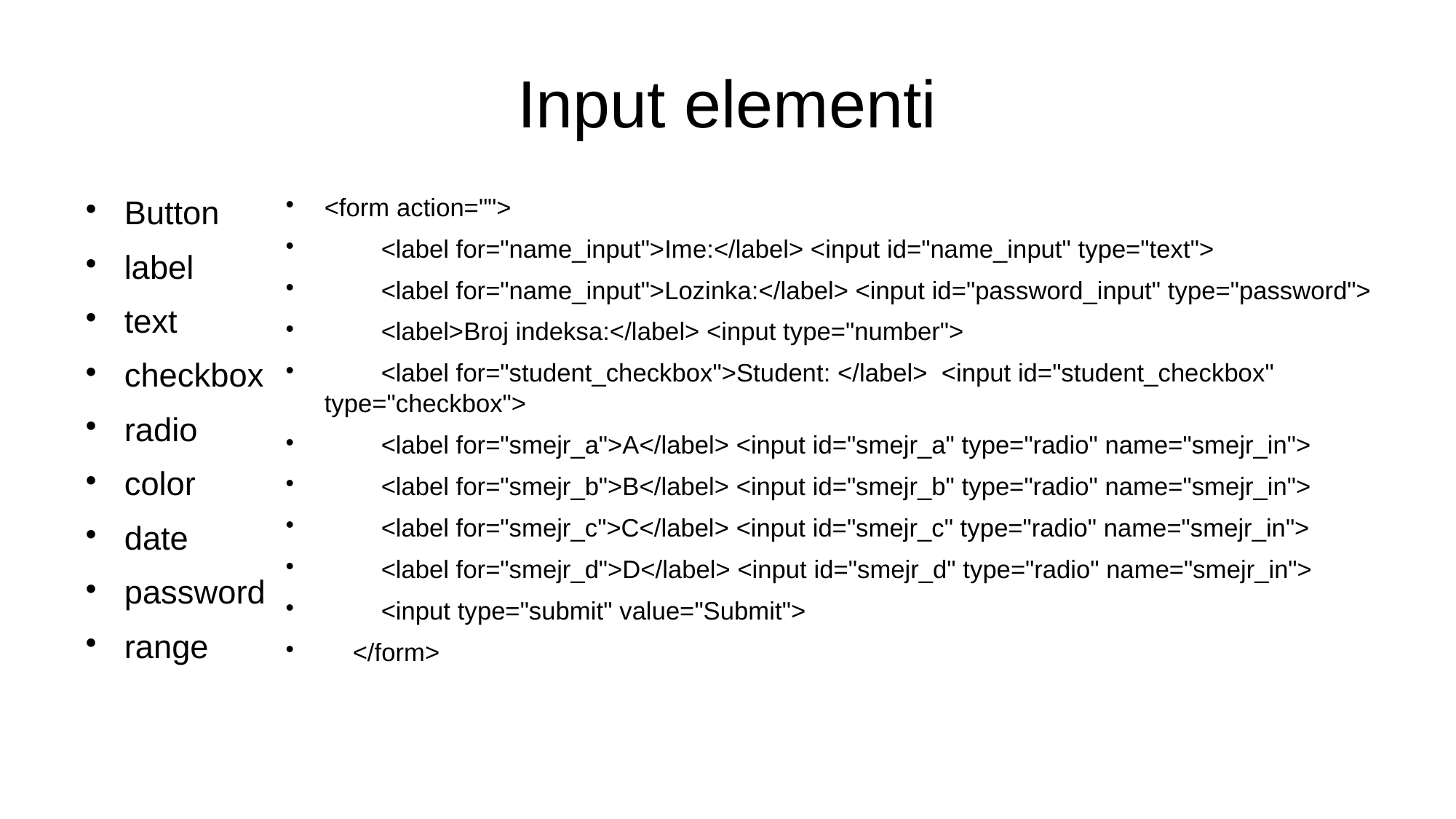

# Input elementi
<form action="">
        <label for="name_input">Ime:</label> <input id="name_input" type="text">
        <label for="name_input">Lozinka:</label> <input id="password_input" type="password">
        <label>Broj indeksa:</label> <input type="number">
        <label for="student_checkbox">Student: </label>  <input id="student_checkbox" type="checkbox">
       	<label for="smejr_a">A</label> <input id="smejr_a" type="radio" name="smejr_in">
        <label for="smejr_b">B</label> <input id="smejr_b" type="radio" name="smejr_in">
        <label for="smejr_c">C</label> <input id="smejr_c" type="radio" name="smejr_in">
        <label for="smejr_d">D</label> <input id="smejr_d" type="radio" name="smejr_in">
        <input type="submit" value="Submit">
    </form>
Button
label
text
checkbox
radio
color
date
password
range